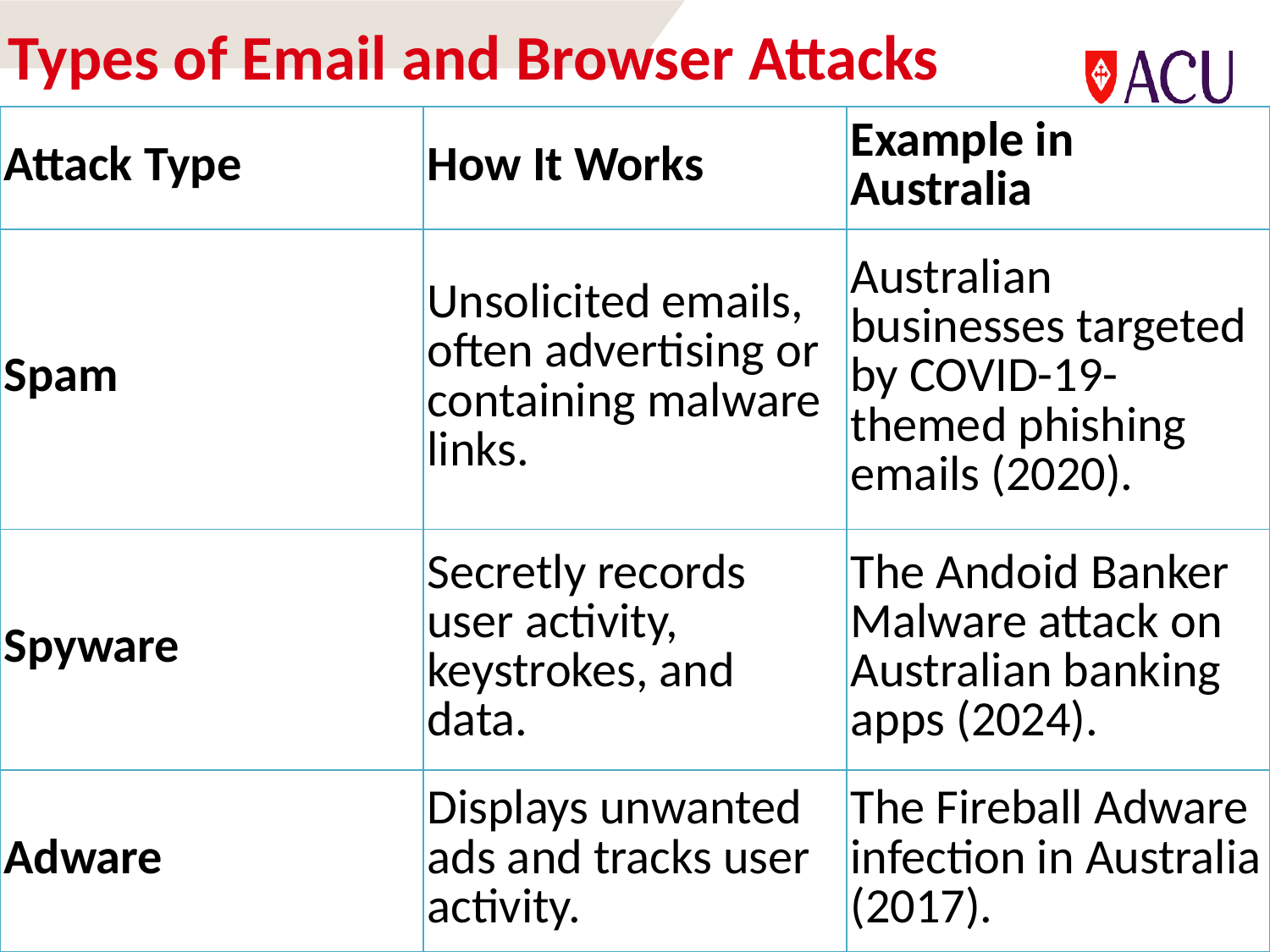

# Types of Email and Browser Attacks
| Attack Type | How It Works | Example in Australia |
| --- | --- | --- |
| Spam | Unsolicited emails, often advertising or containing malware links. | Australian businesses targeted by COVID-19-themed phishing emails (2020). |
| Spyware | Secretly records user activity, keystrokes, and data. | The Andoid Banker Malware attack on Australian banking apps (2024). |
| Adware | Displays unwanted ads and tracks user activity. | The Fireball Adware infection in Australia (2017). |
80 |